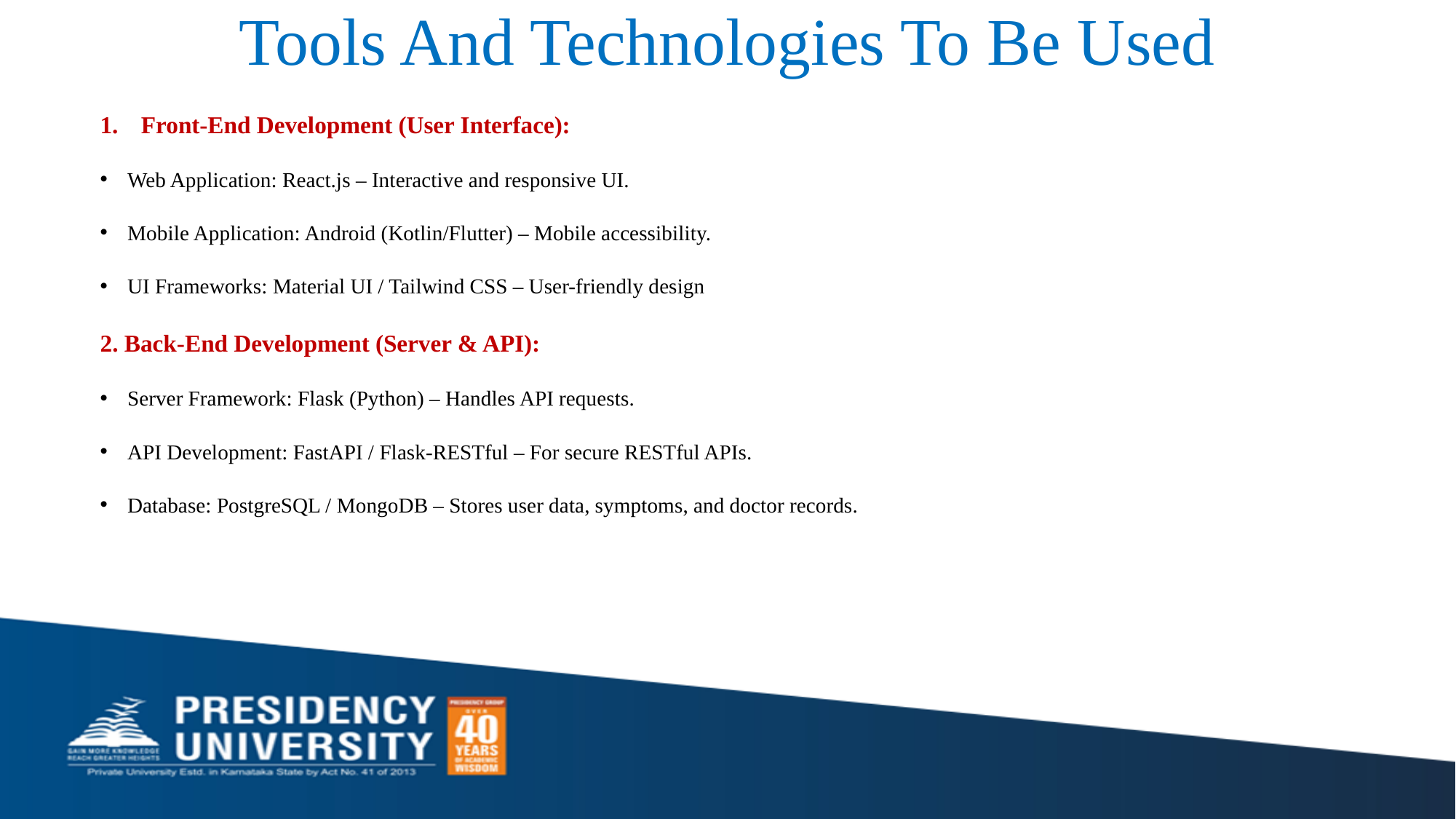

# Tools And Technologies To Be Used
Front-End Development (User Interface):
Web Application: React.js – Interactive and responsive UI.
Mobile Application: Android (Kotlin/Flutter) – Mobile accessibility.
UI Frameworks: Material UI / Tailwind CSS – User-friendly design
2. Back-End Development (Server & API):
Server Framework: Flask (Python) – Handles API requests.
API Development: FastAPI / Flask-RESTful – For secure RESTful APIs.
Database: PostgreSQL / MongoDB – Stores user data, symptoms, and doctor records.